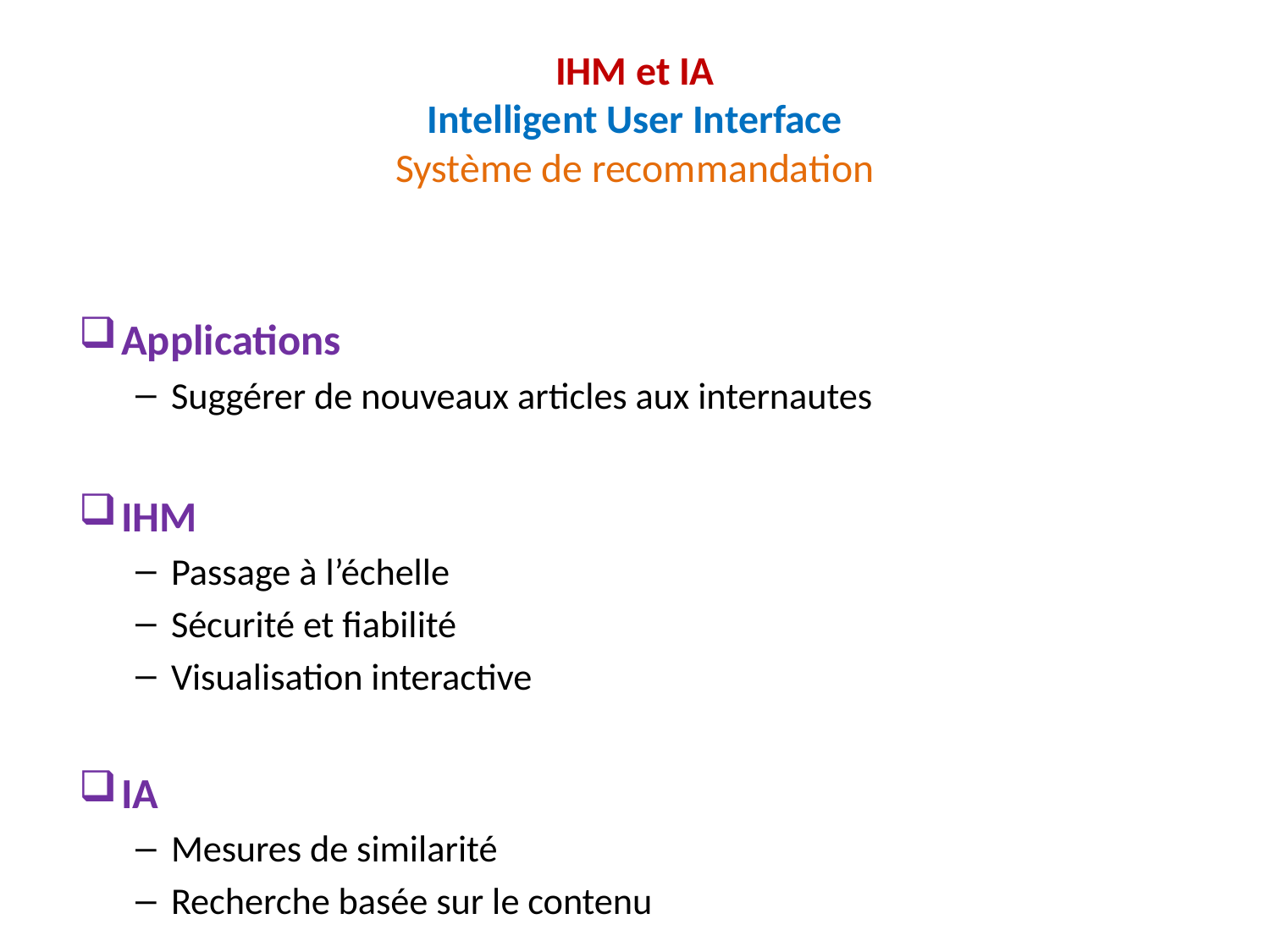

# IHM et IA Intelligent User Interface Système de recommandation
Applications
Suggérer de nouveaux articles aux internautes

IHM
Passage à l’échelle
Sécurité et fiabilité
Visualisation interactive

IA
Mesures de similarité
Recherche basée sur le contenu